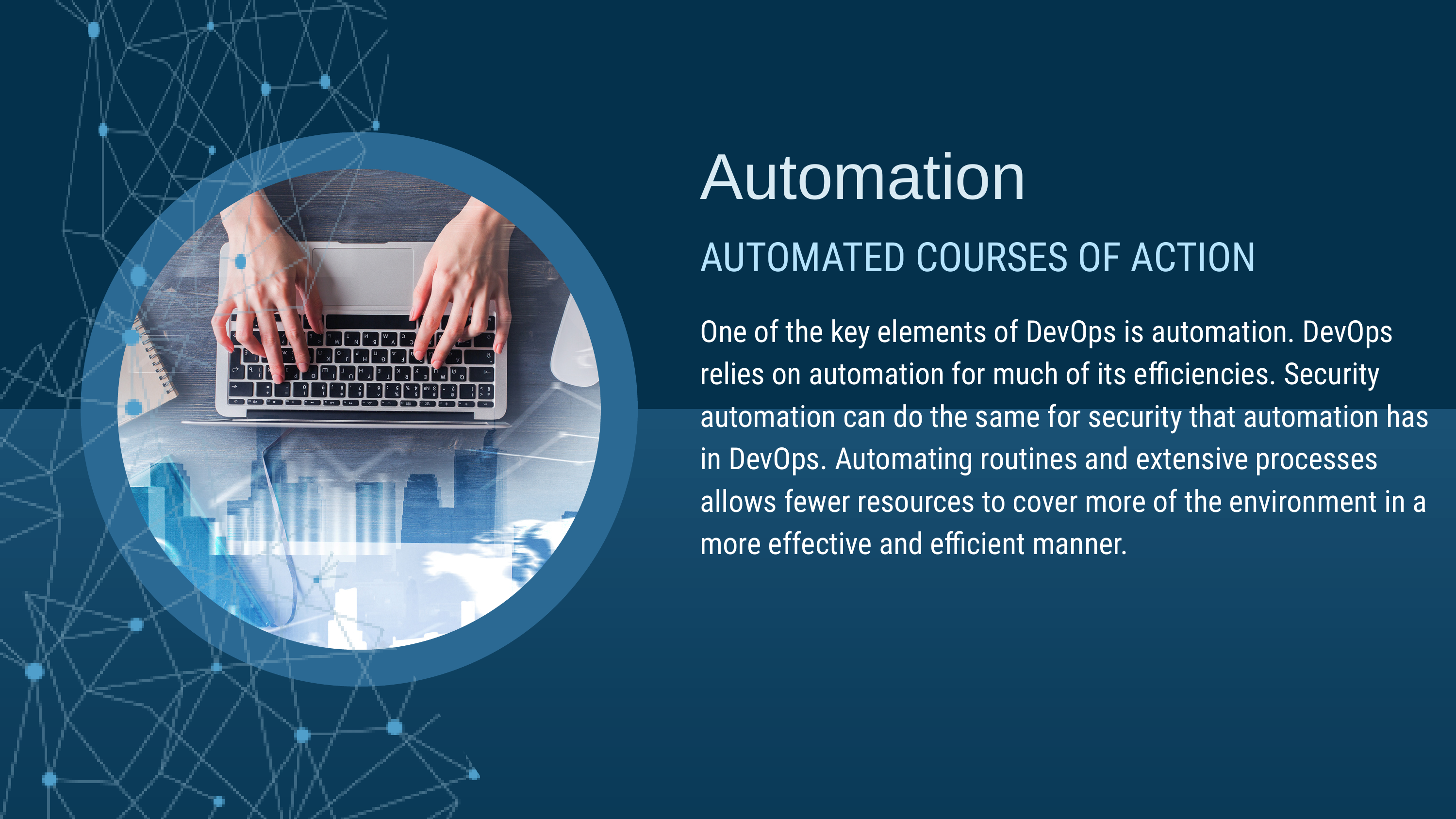

Automation

AUTOMATED COURSES OF ACTION
One of the key elements of DevOps is automation. DevOps relies on automation for much of its efficiencies. Security automation can do the same for security that automation has in DevOps. Automating routines and extensive processes allows fewer resources to cover more of the environment in a more effective and efficient manner.